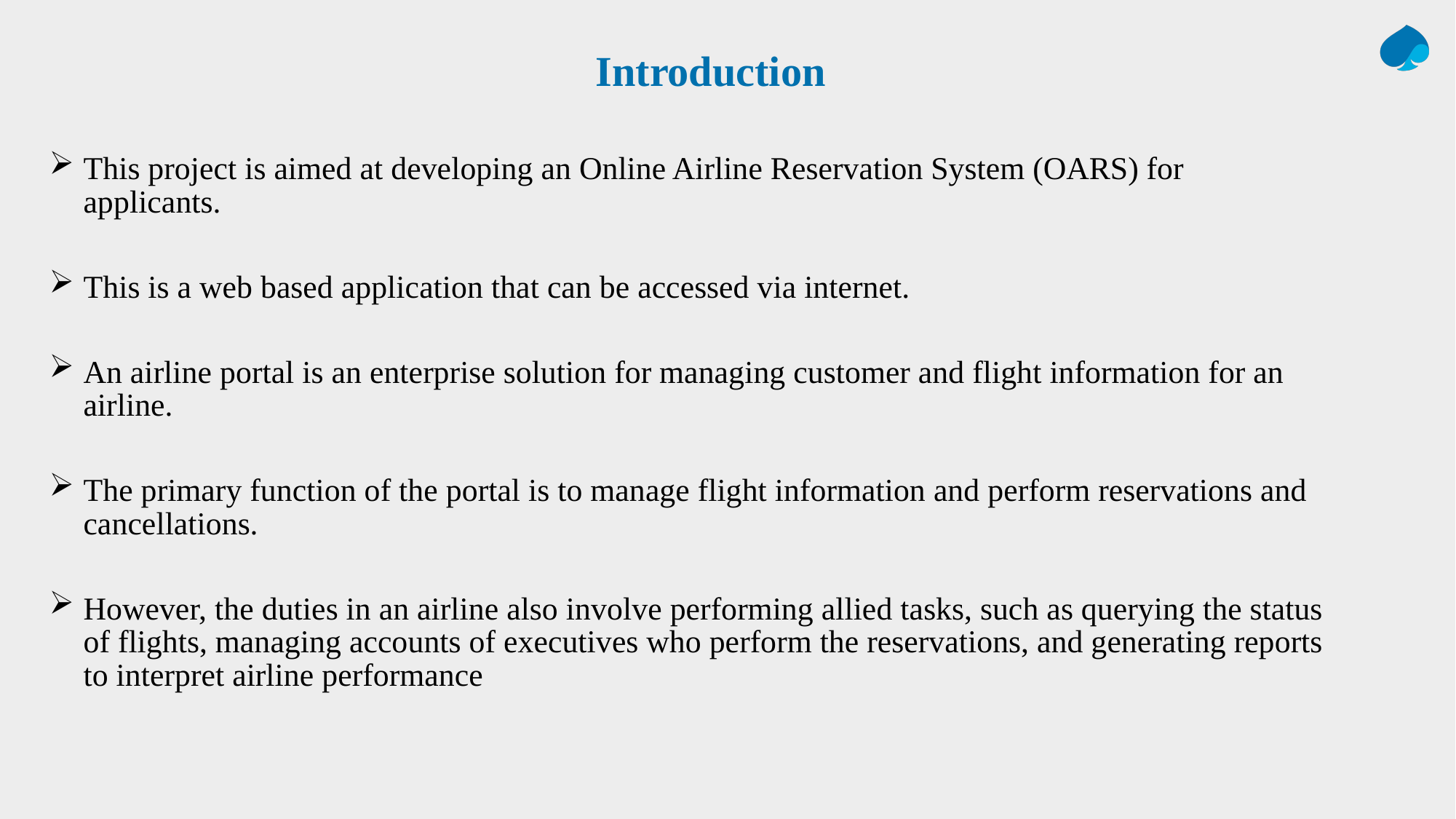

# Introduction
This project is aimed at developing an Online Airline Reservation System (OARS) for applicants.

This is a web based application that can be accessed via internet.

An airline portal is an enterprise solution for managing customer and flight information for an airline.

The primary function of the portal is to manage flight information and perform reservations and cancellations.

However, the duties in an airline also involve performing allied tasks, such as querying the status of flights, managing accounts of executives who perform the reservations, and generating reports to interpret airline performance